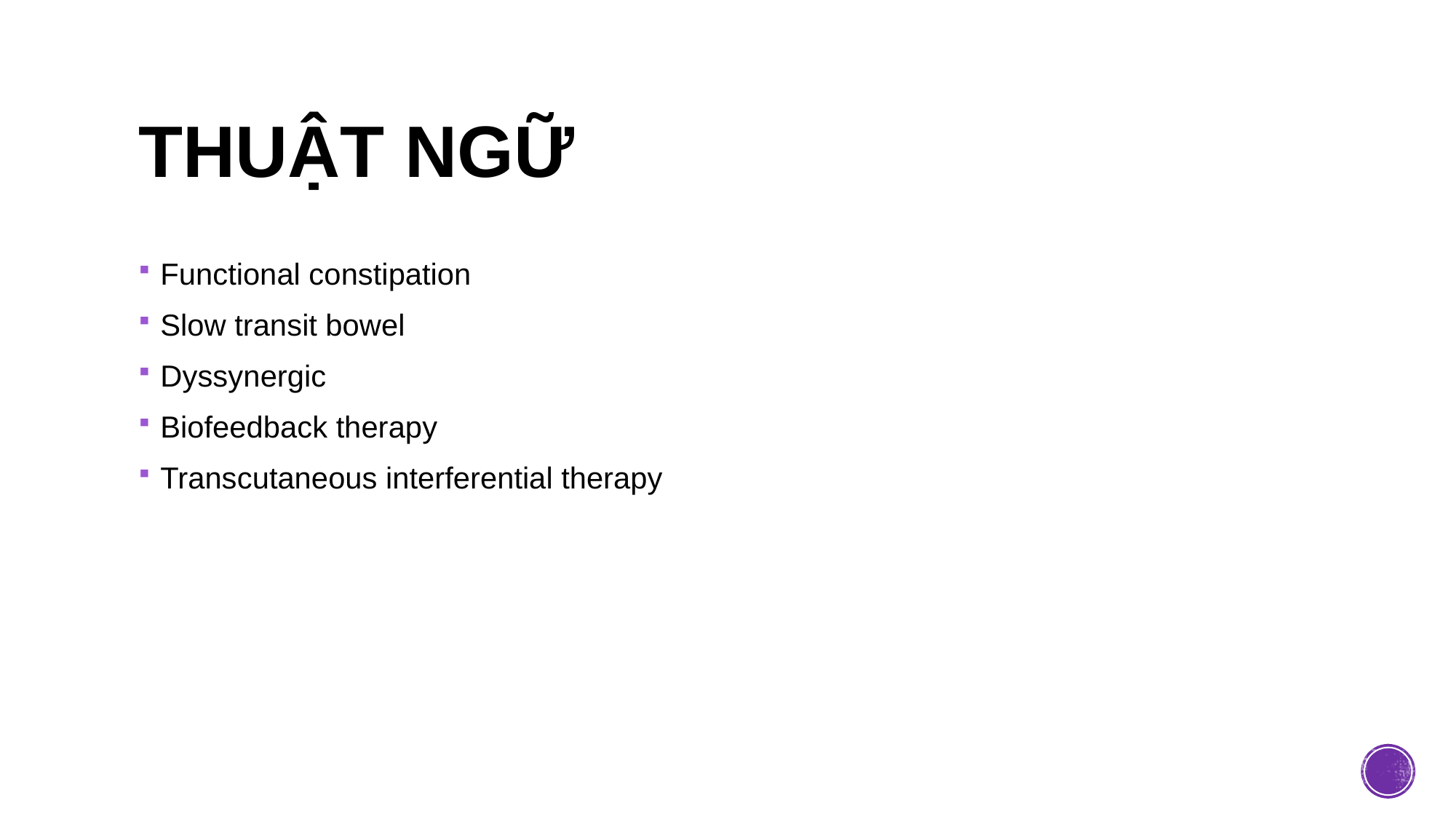

# THUẬT NGỮ
Functional constipation
Slow transit bowel
Dyssynergic
Biofeedback therapy
Transcutaneous interferential therapy